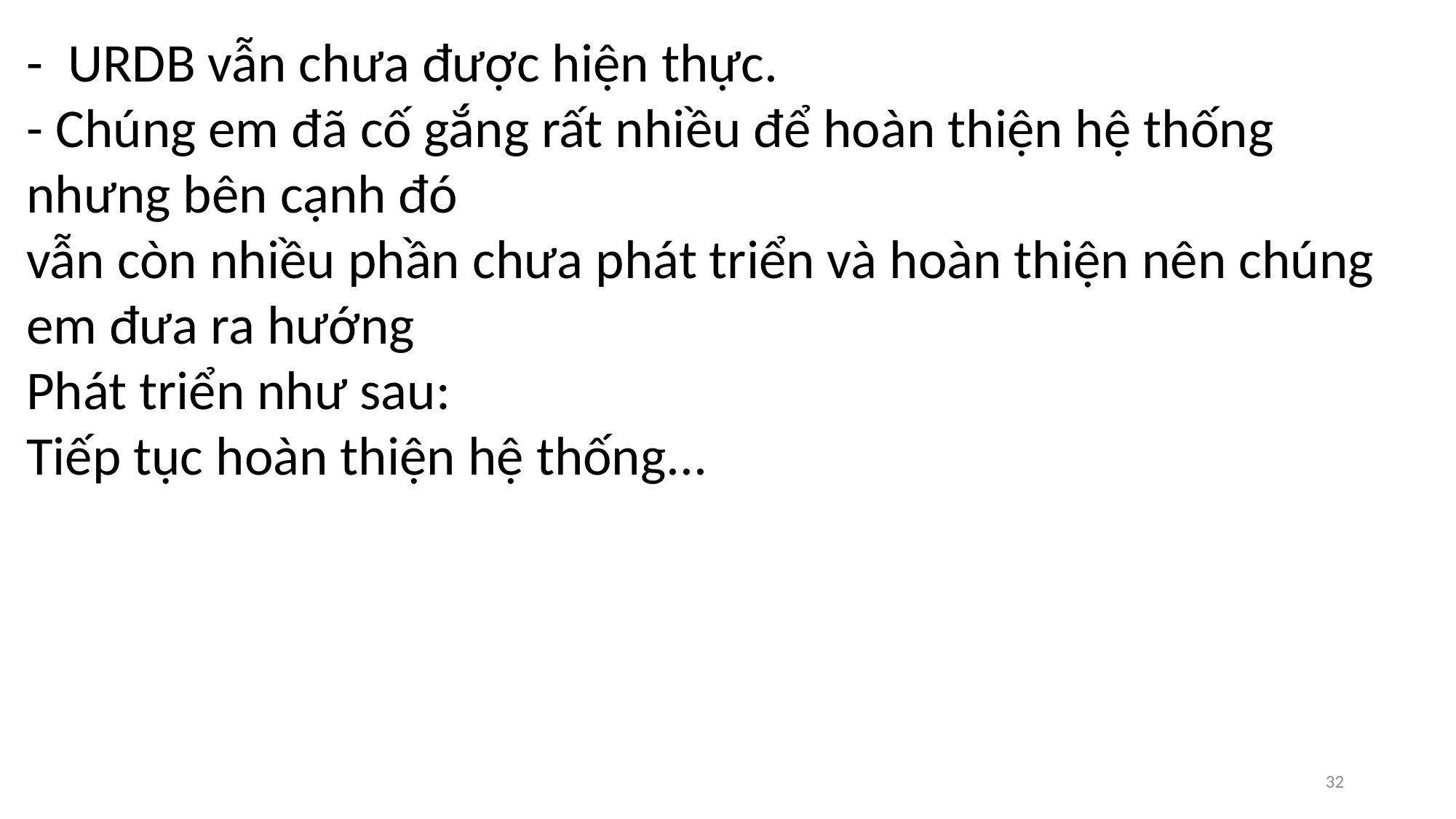

-  URDB vẫn chưa được hiện thực.
- Chúng em đã cố gắng rất nhiều để hoàn thiện hệ thống nhưng bên cạnh đó
vẫn còn nhiều phần chưa phát triển và hoàn thiện nên chúng em đưa ra hướng
Phát triển như sau:
Tiếp tục hoàn thiện hệ thống...

32